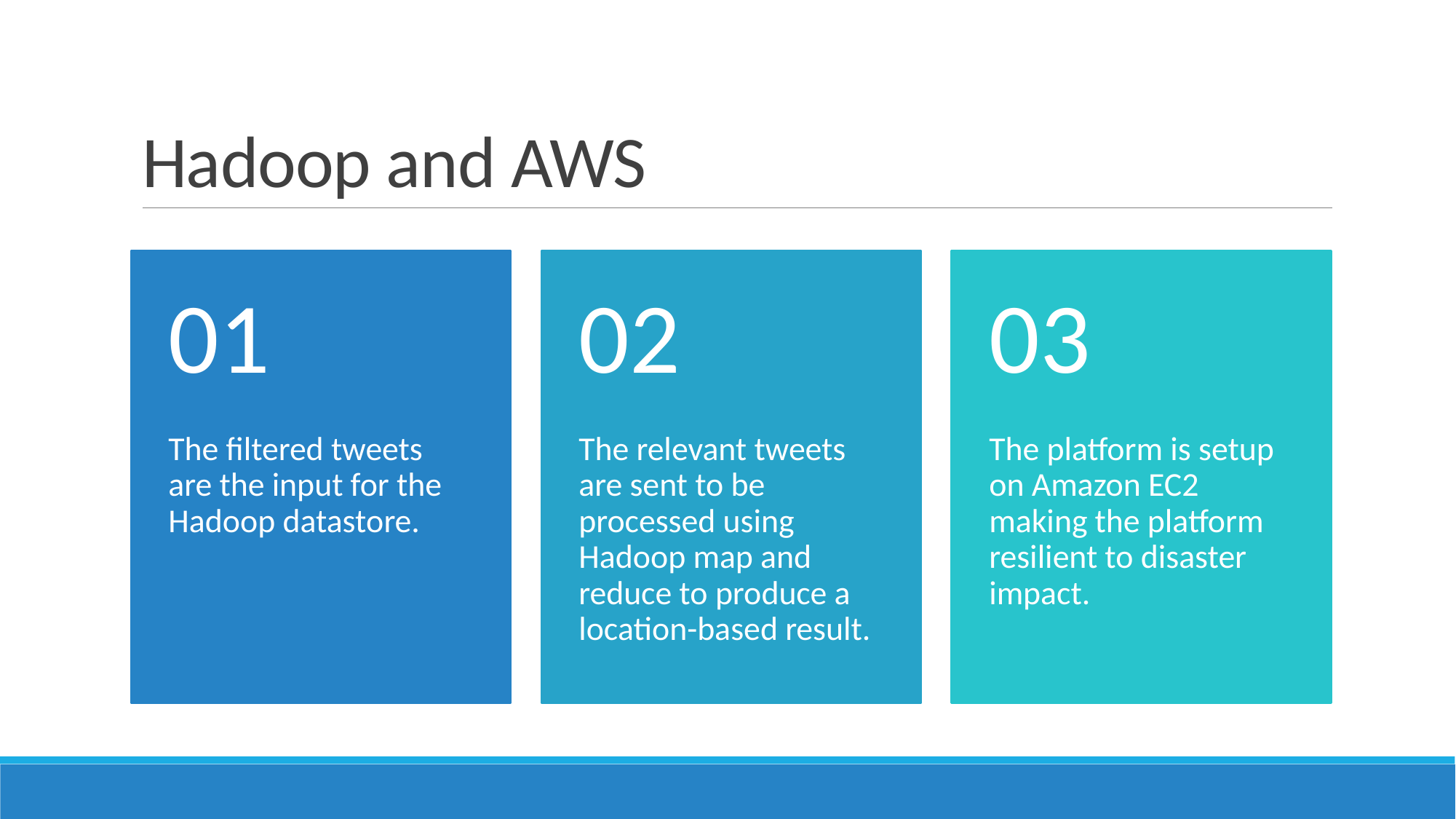

# Hadoop and AWS
The filtered tweets are the input for the Hadoop datastore.
01
The relevant tweets are sent to be processed using Hadoop map and reduce to produce a location-based result.
02
The platform is setup on Amazon EC2 making the platform resilient to disaster impact.
03